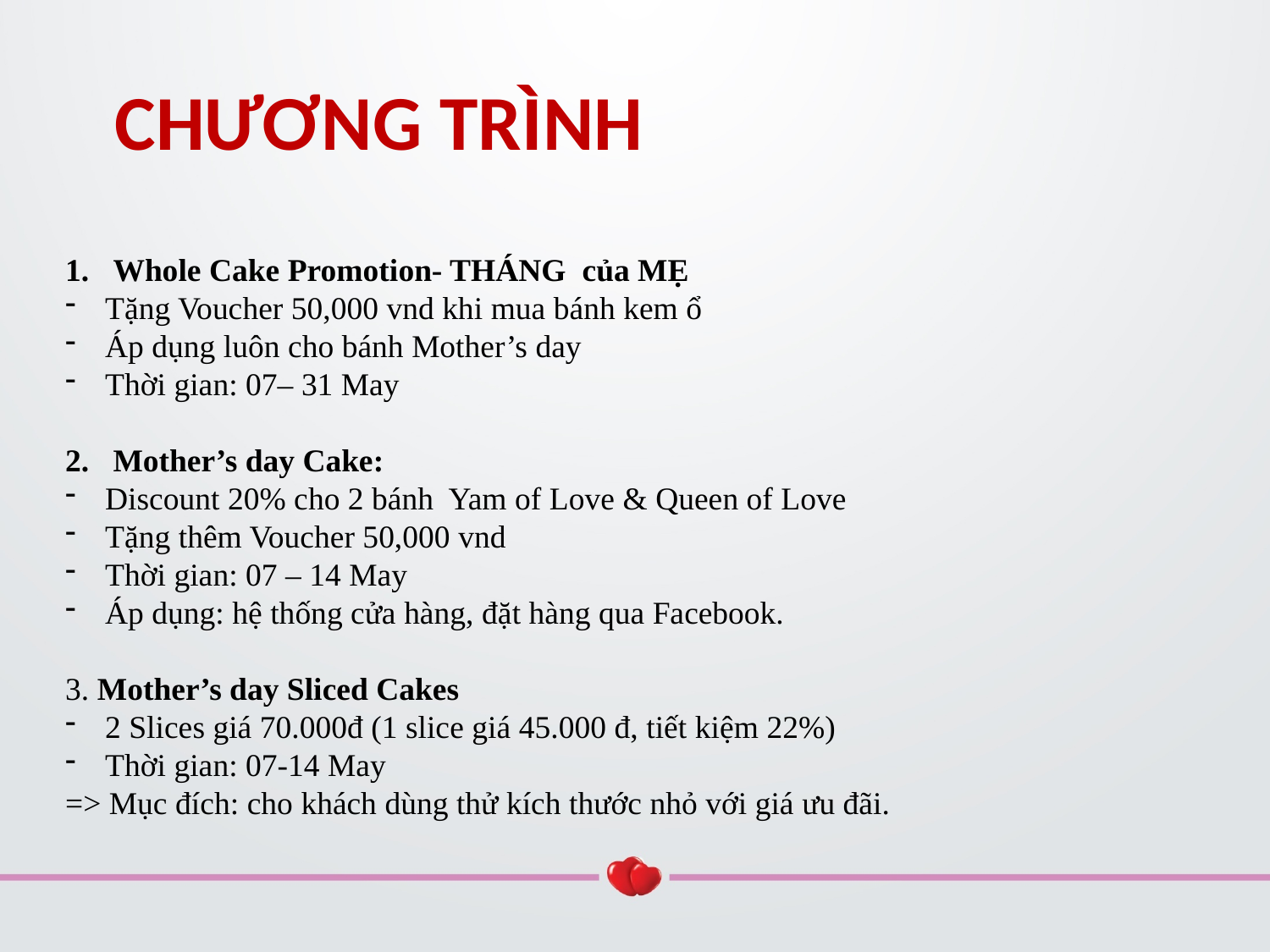

CHƯƠNG TRÌNH
Whole Cake Promotion- THÁNG  của MẸ
Tặng Voucher 50,000 vnd khi mua bánh kem ổ
Áp dụng luôn cho bánh Mother’s day
Thời gian: 07– 31 May

Mother’s day Cake:
Discount 20% cho 2 bánh  Yam of Love & Queen of Love
Tặng thêm Voucher 50,000 vnd
Thời gian: 07 – 14 May
Áp dụng: hệ thống cửa hàng, đặt hàng qua Facebook.

3. Mother’s day Sliced Cakes
2 Slices giá 70.000đ (1 slice giá 45.000 đ, tiết kiệm 22%)
Thời gian: 07-14 May
=> Mục đích: cho khách dùng thử kích thước nhỏ với giá ưu đãi.